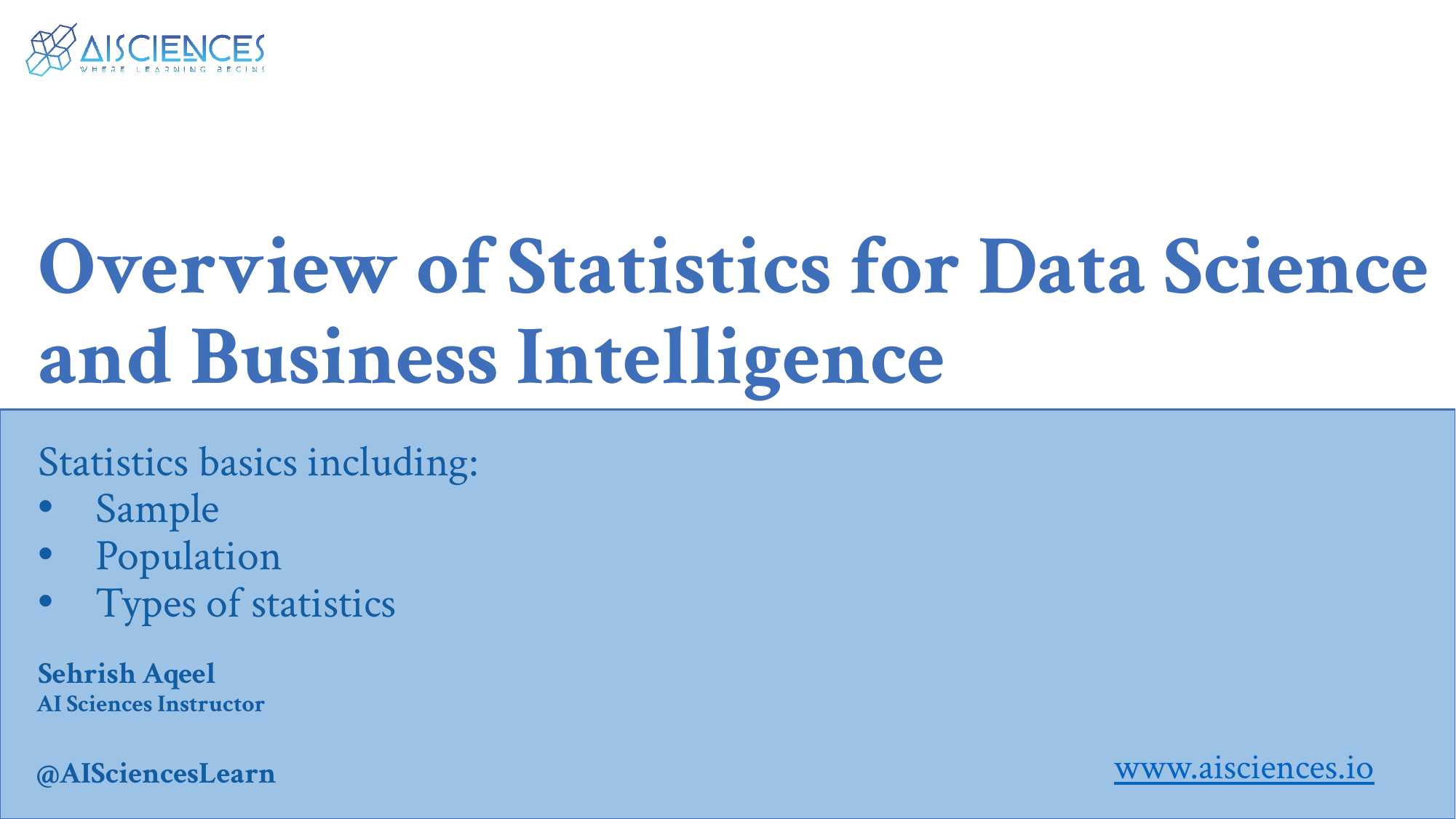

Overview of Statistics for Data Science and Business Intelligence
Statistics basics including:
Sample
Population
Types of statistics
Sehrish Aqeel
www.aisciences.io